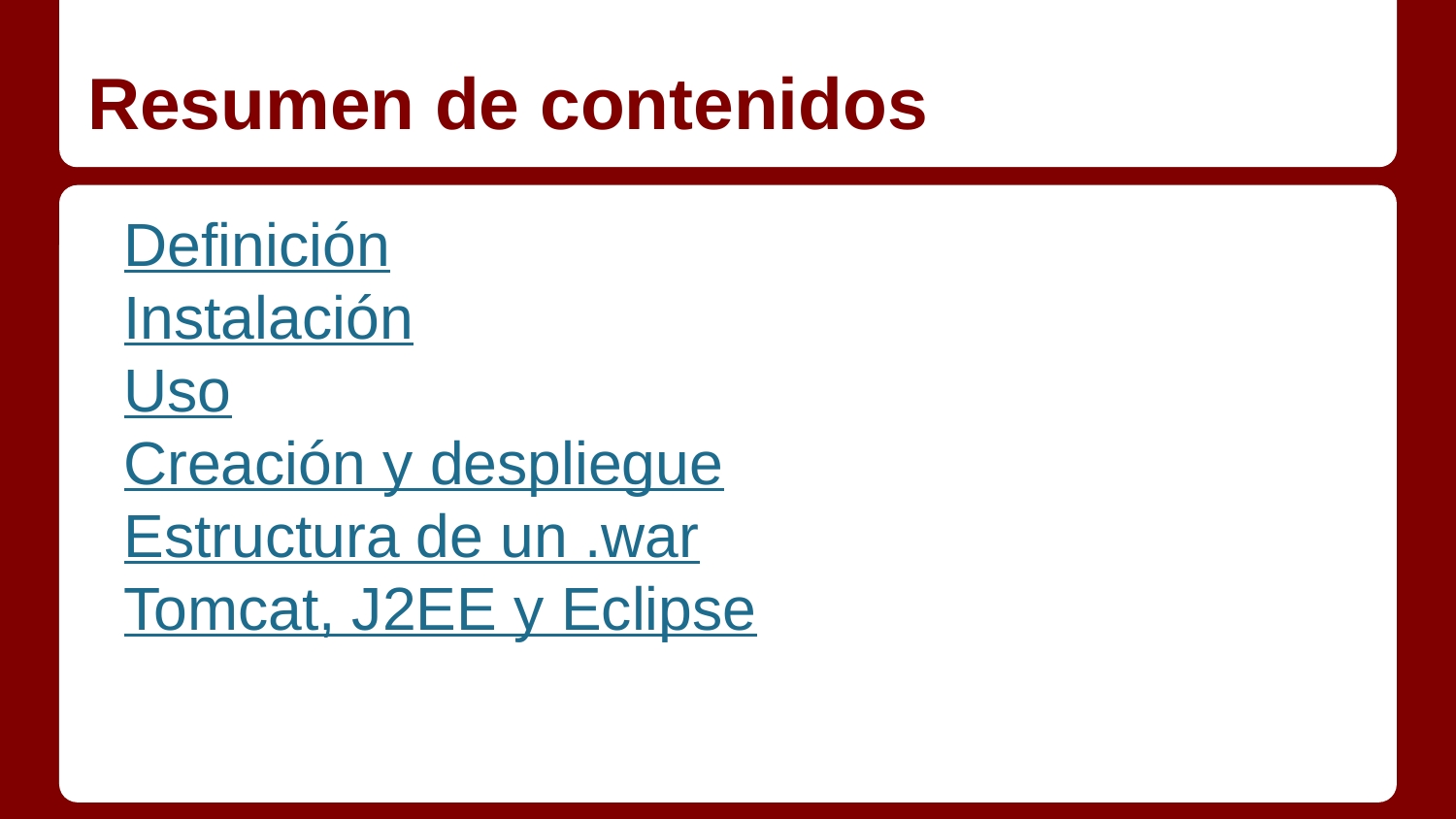

# Resumen de contenidos
Definición
Instalación
Uso
Creación y despliegue
Estructura de un .war
Tomcat, J2EE y Eclipse